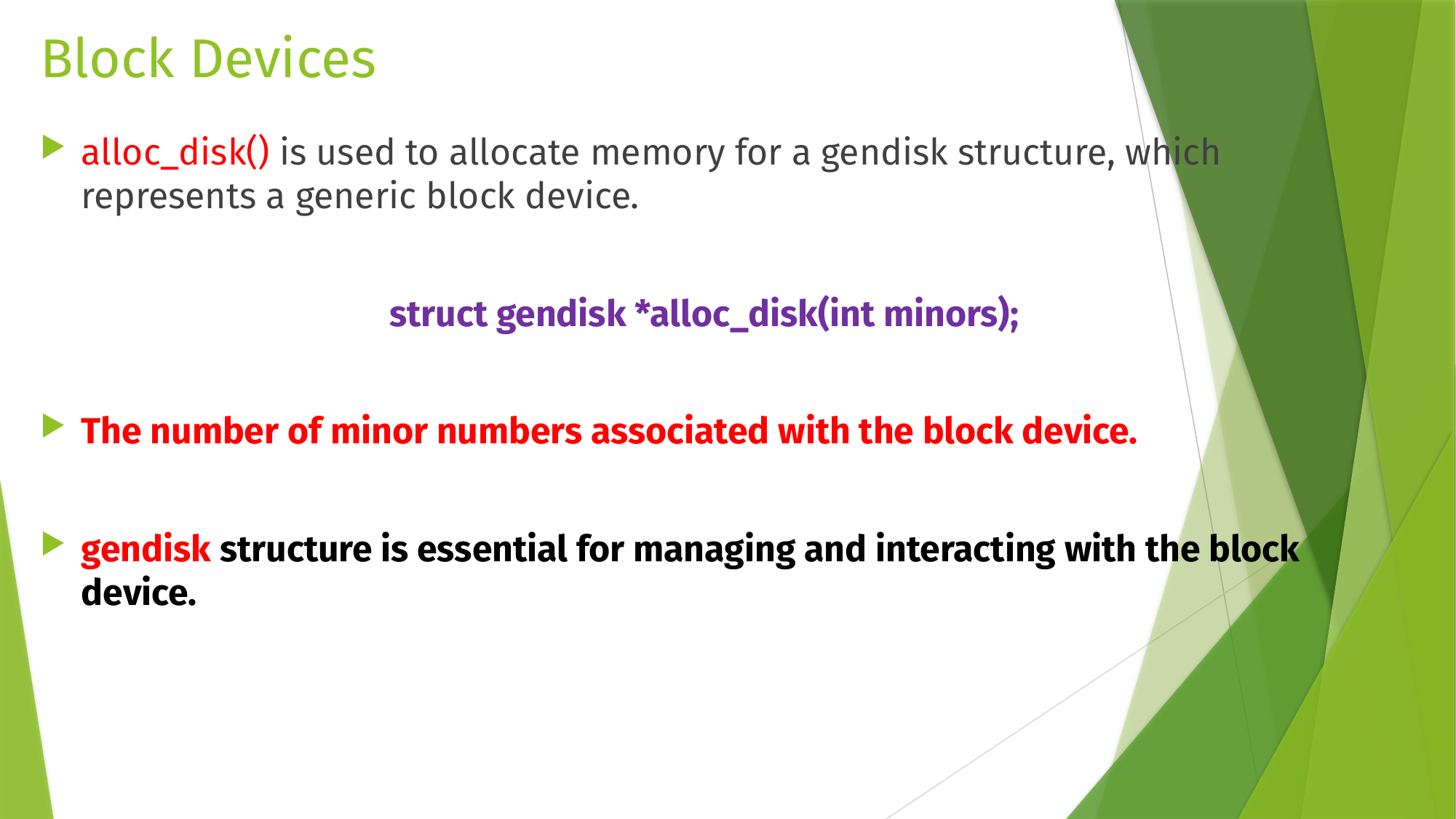

# Block Devices
alloc_disk() is used to allocate memory for a gendisk structure, which represents a generic block device.

struct gendisk *alloc_disk(int minors);

The number of minor numbers associated with the block device.

gendisk structure is essential for managing and interacting with the block device.